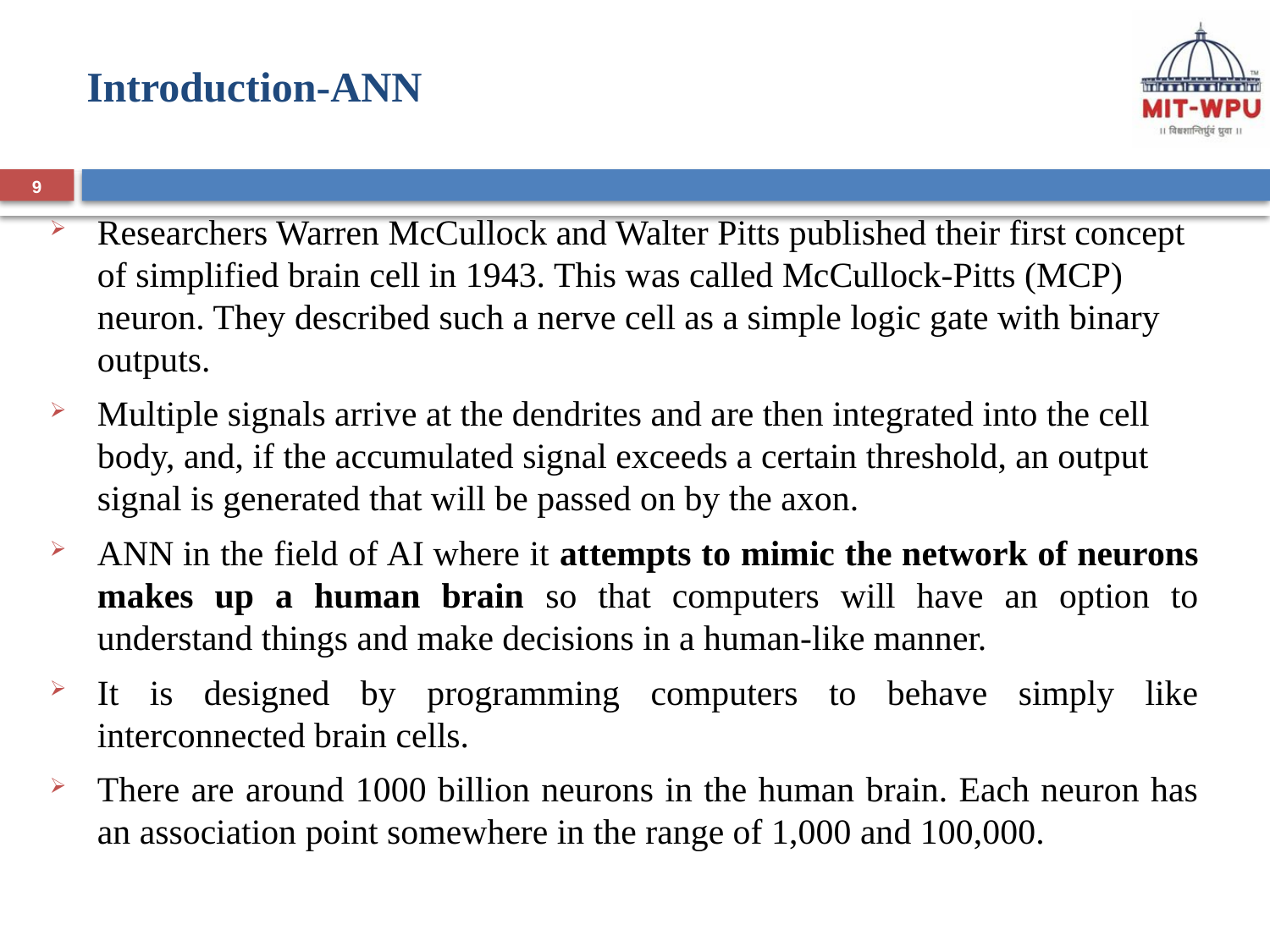

Introduction-ANN
9
Researchers Warren McCullock and Walter Pitts published their first concept of simplified brain cell in 1943. This was called McCullock-Pitts (MCP) neuron. They described such a nerve cell as a simple logic gate with binary outputs.
Multiple signals arrive at the dendrites and are then integrated into the cell body, and, if the accumulated signal exceeds a certain threshold, an output signal is generated that will be passed on by the axon.
ANN in the field of AI where it attempts to mimic the network of neurons makes up a human brain so that computers will have an option to understand things and make decisions in a human-like manner.
It is designed by programming computers to behave simply like interconnected brain cells.
There are around 1000 billion neurons in the human brain. Each neuron has an association point somewhere in the range of 1,000 and 100,000.